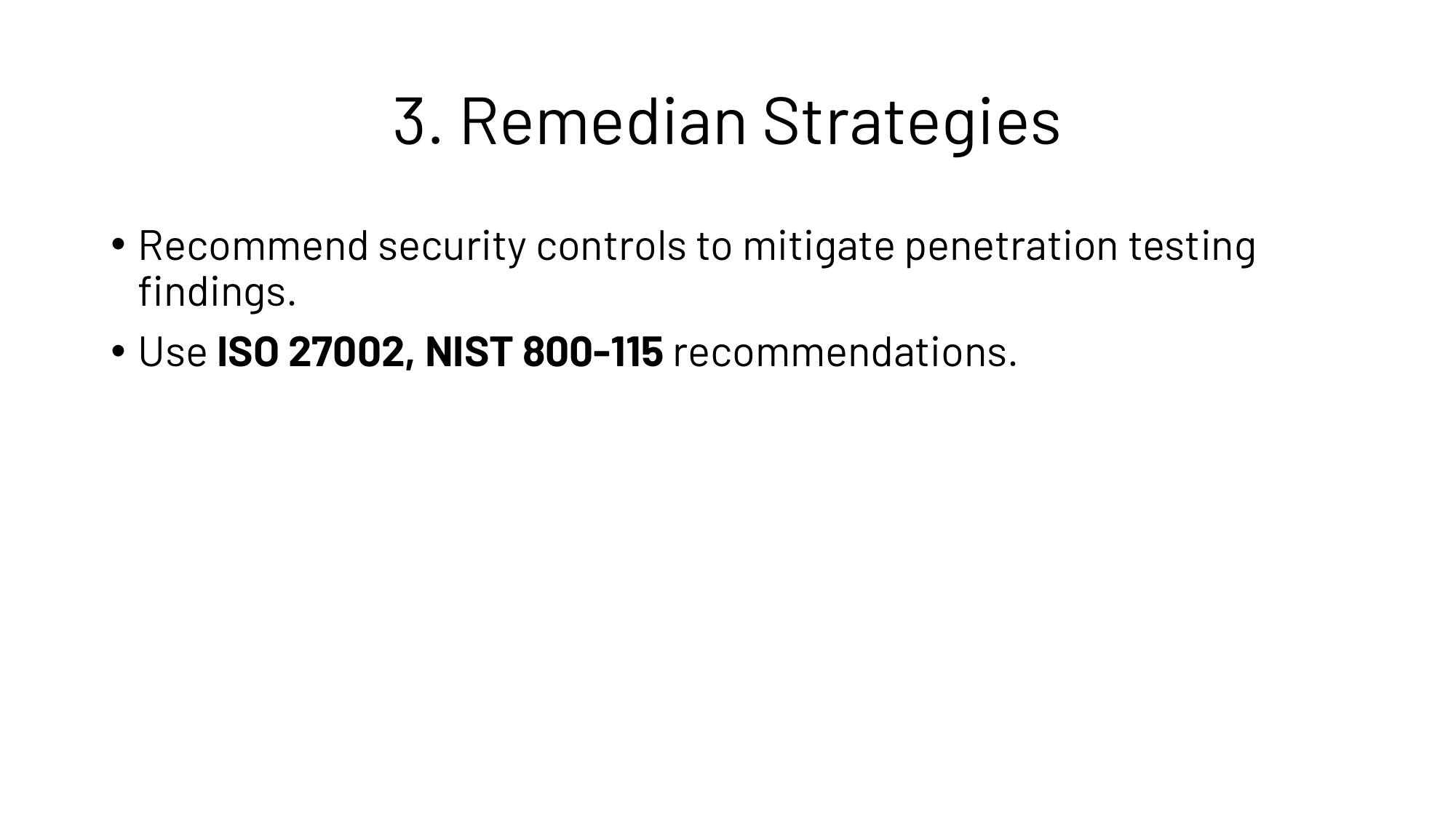

# 3. Remedian Strategies
Recommend security controls to mitigate penetration testing findings.
Use ISO 27002, NIST 800-115 recommendations.